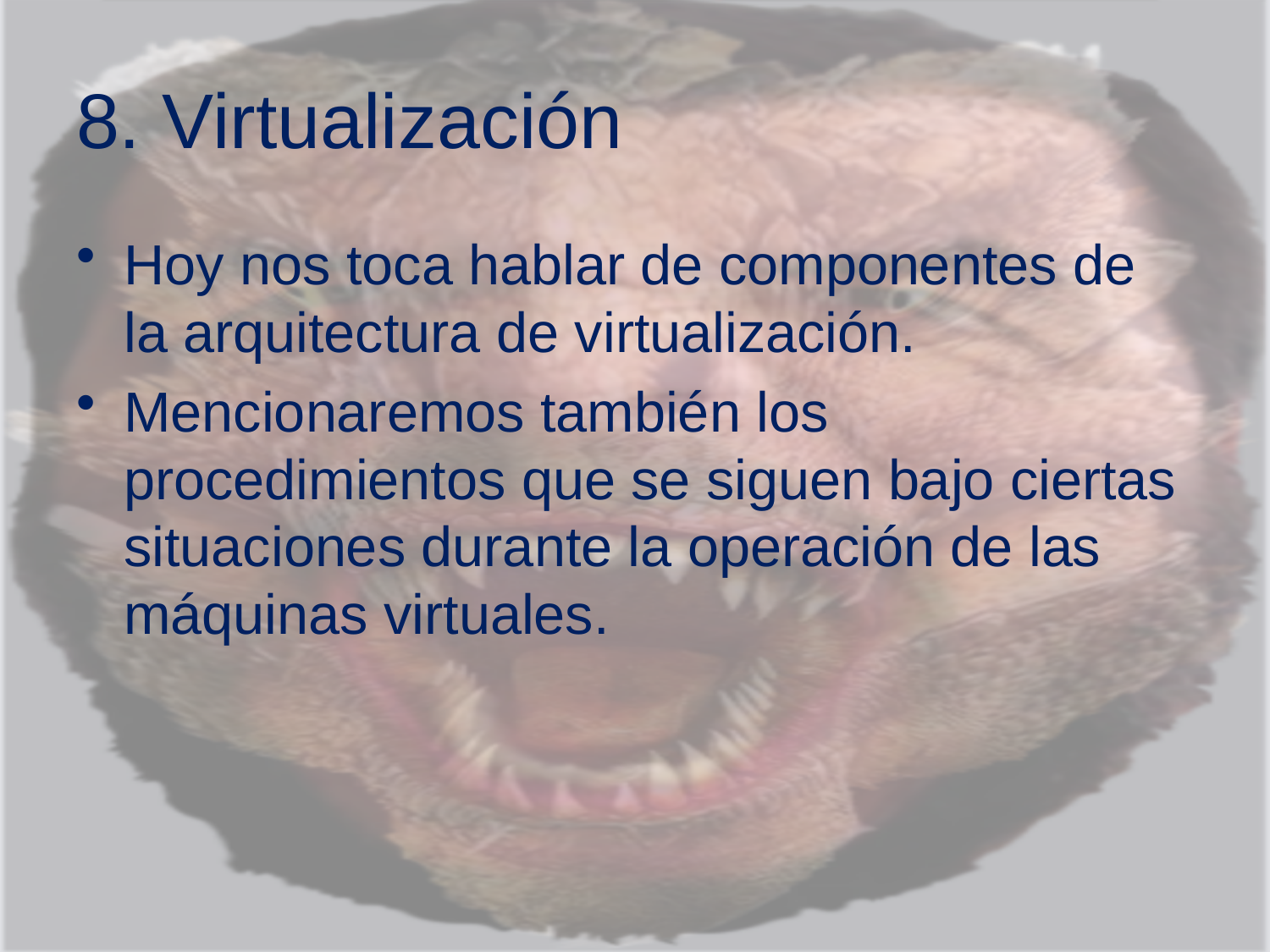

# 8. Virtualización
Hoy nos toca hablar de componentes de la arquitectura de virtualización.
Mencionaremos también los procedimientos que se siguen bajo ciertas situaciones durante la operación de las máquinas virtuales.